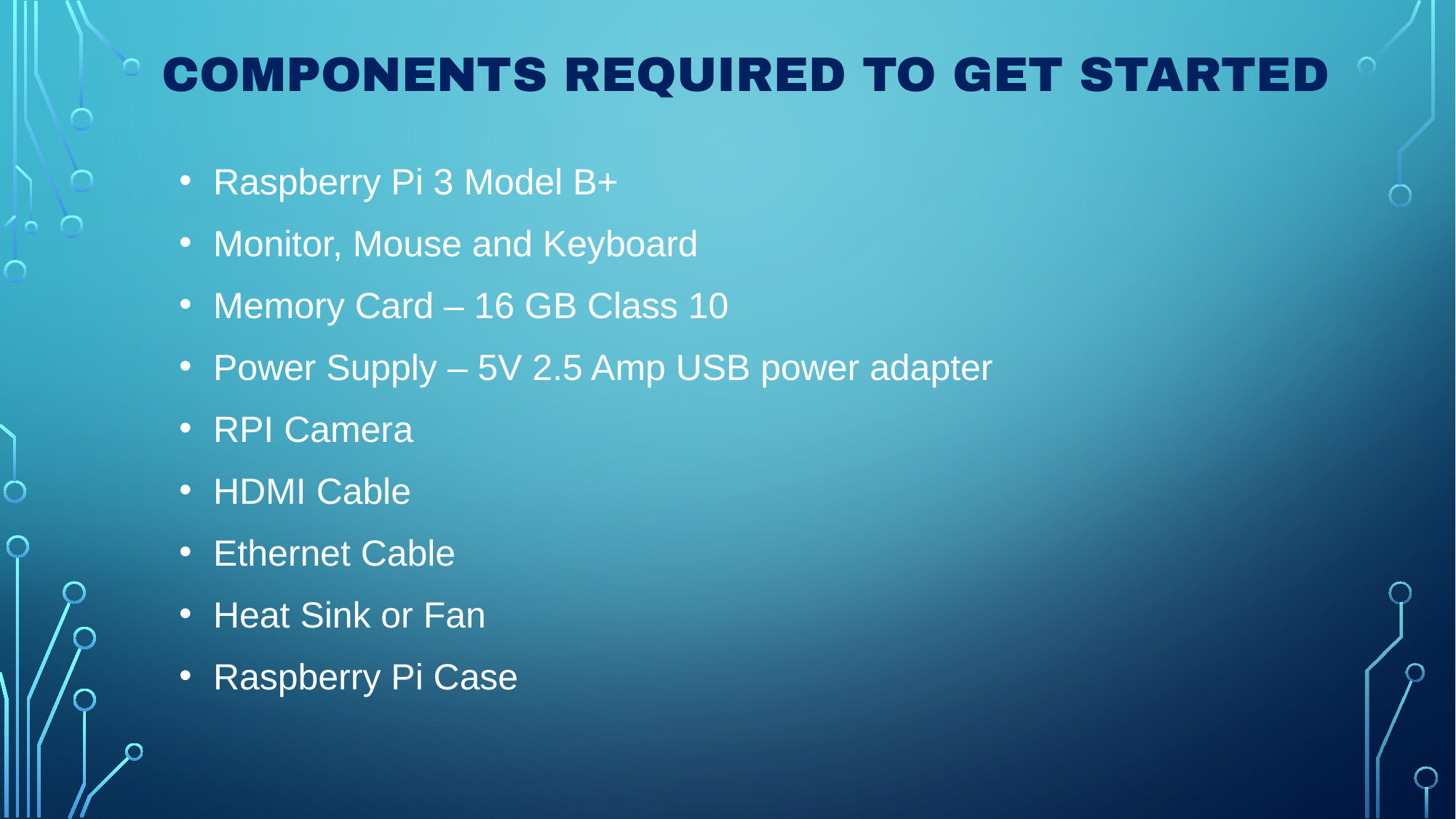

COMPONENTS REQUIRED TO GET STARTED
Raspberry Pi 3 Model B+
Monitor, Mouse and Keyboard
Memory Card – 16 GB Class 10
Power Supply – 5V 2.5 Amp USB power adapter
RPI Camera
HDMI Cable
Ethernet Cable
Heat Sink or Fan
Raspberry Pi Case